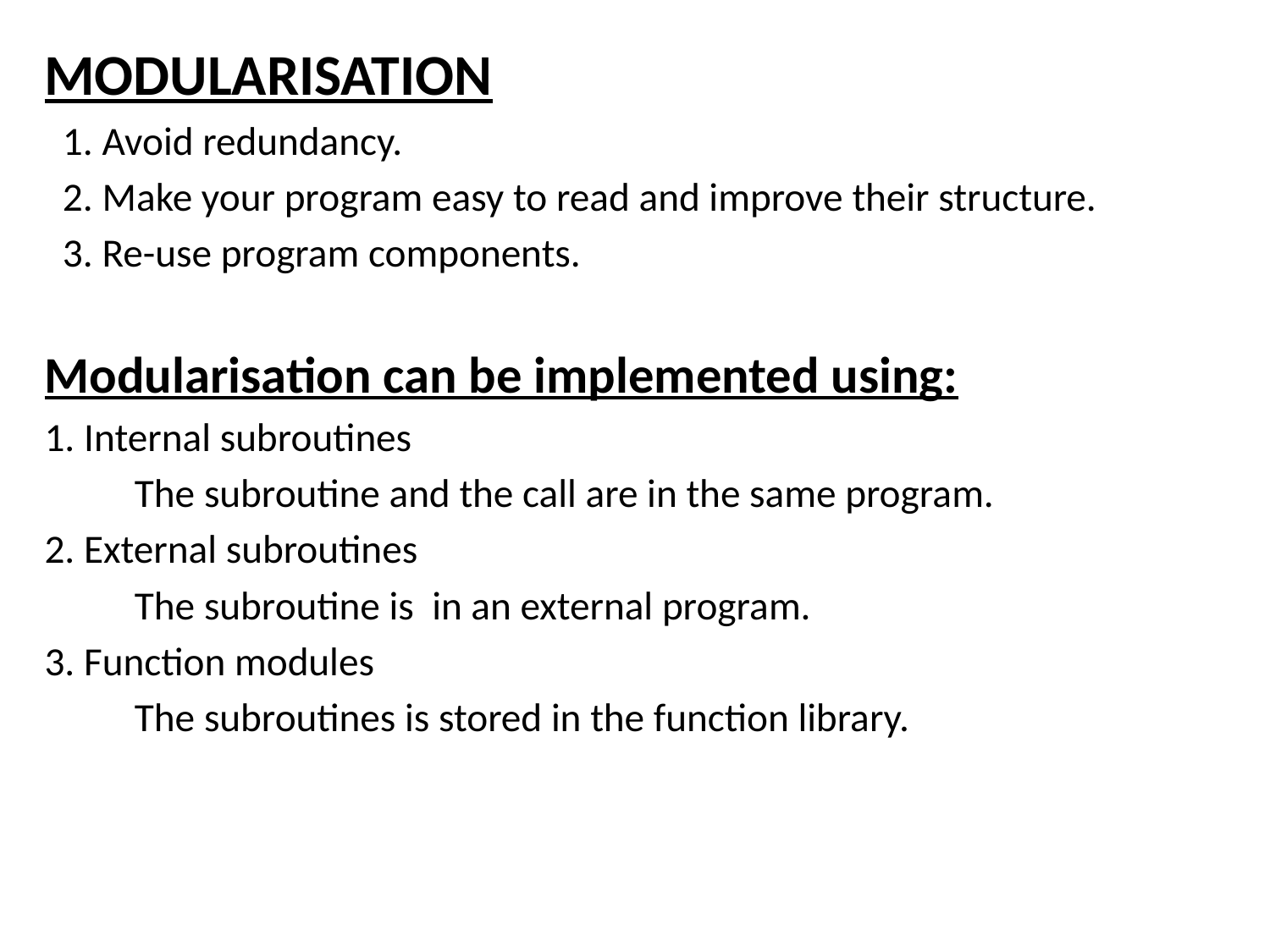

MODULARISATION
  1. Avoid redundancy.
  2. Make your program easy to read and improve their structure.
  3. Re-use program components.

Modularisation can be implemented using:
1. Internal subroutines
	The subroutine and the call are in the same program.
2. External subroutines
	The subroutine is  in an external program.
3. Function modules
	The subroutines is stored in the function library.